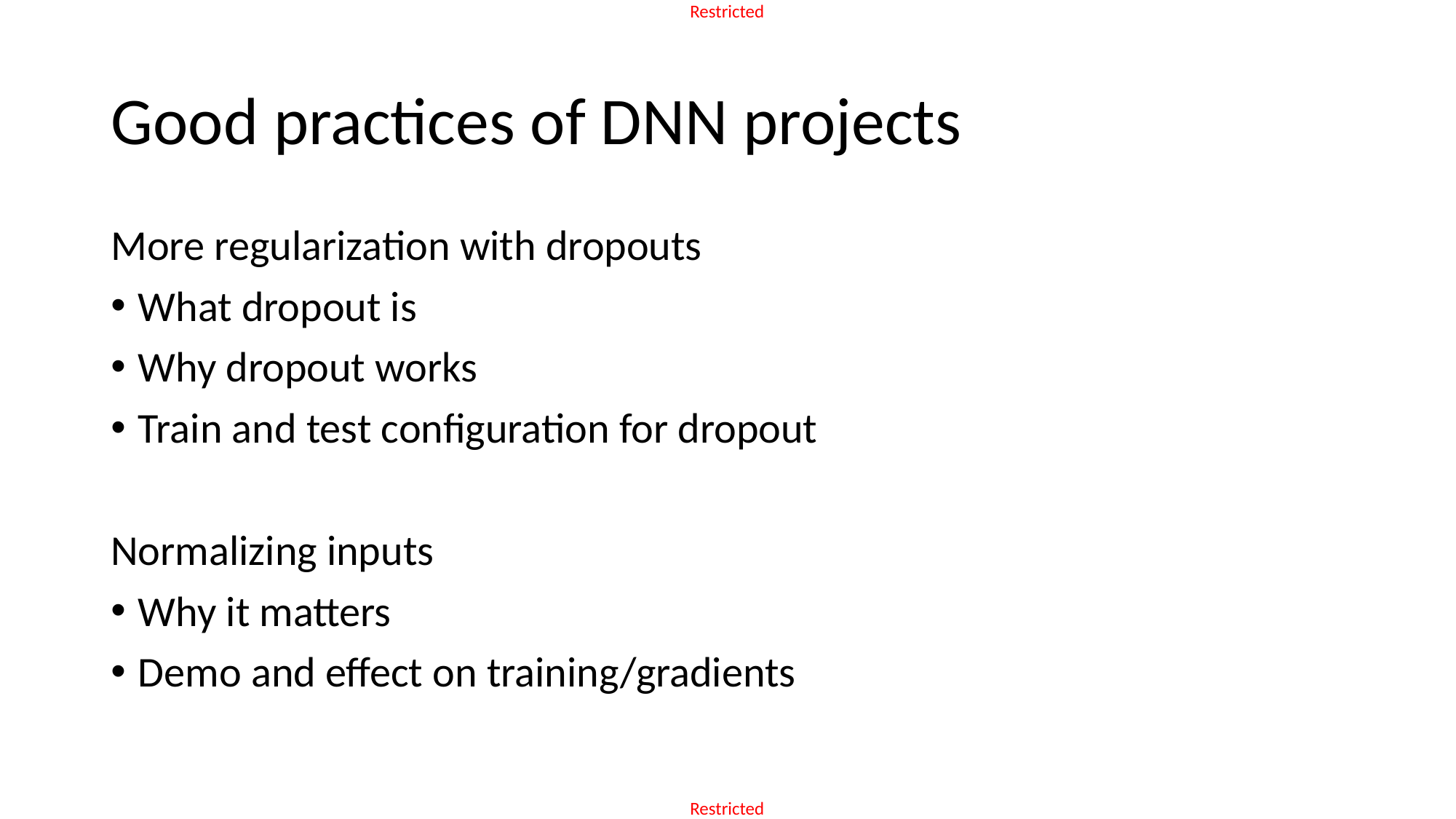

# Good practices of DNN projects
More regularization with dropouts
What dropout is
Why dropout works
Train and test configuration for dropout

Normalizing inputs
Why it matters
Demo and effect on training/gradients